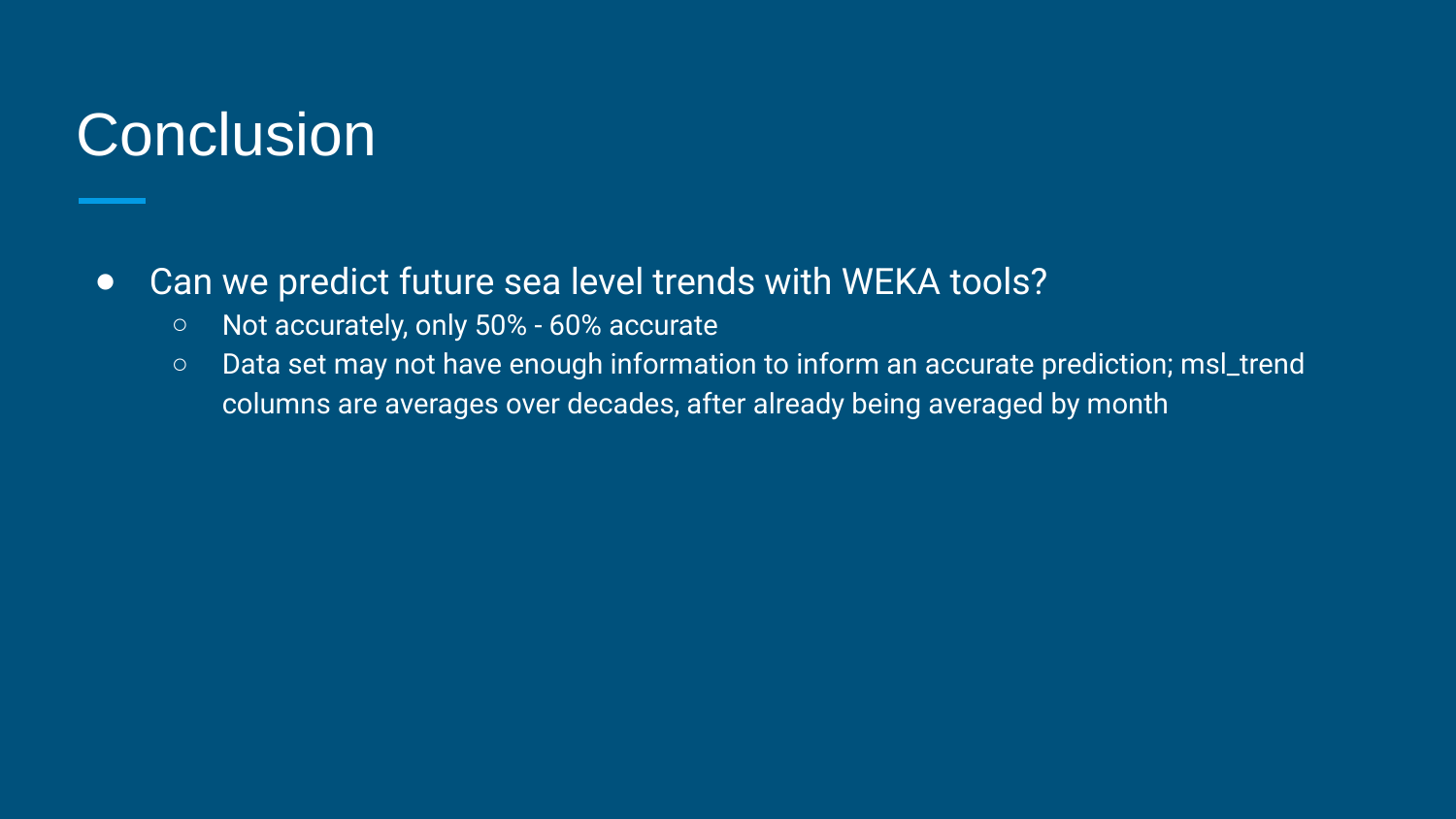

# Conclusion
Can we predict future sea level trends with WEKA tools?
Not accurately, only 50% - 60% accurate
Data set may not have enough information to inform an accurate prediction; msl_trend columns are averages over decades, after already being averaged by month